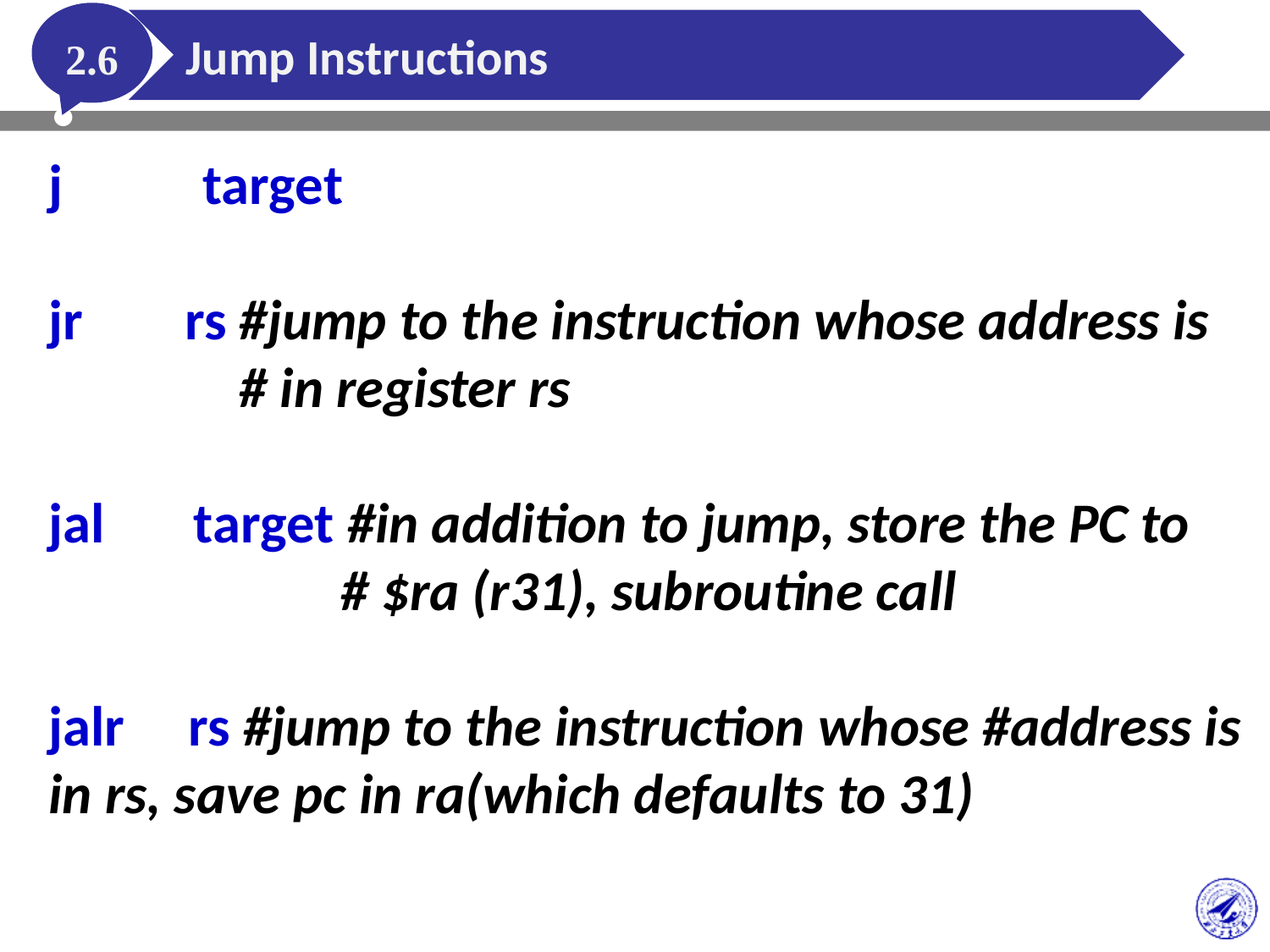

2.6
Jump Instructions

j           target

jr        rs #jump to the instruction whose address is
               # in register rs

jal       target #in addition to jump, store the PC to
                       # $ra (r31), subroutine call

jalr     rs #jump to the instruction whose #address is in rs, save pc in ra(which defaults to 31)